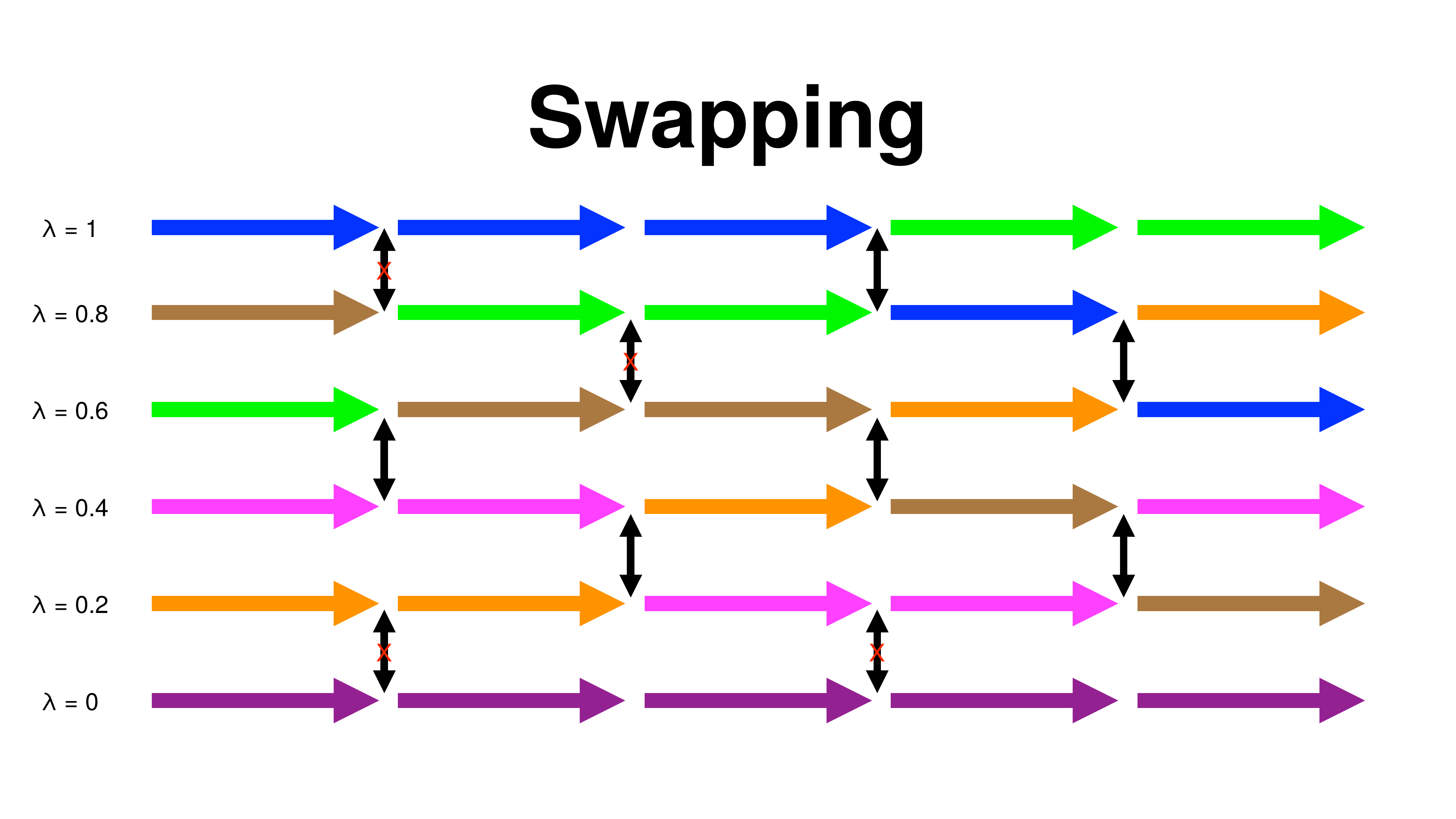

# Swapping
λ = 1

X

X

X
λ = 0.8

X

λ = 0.6
λ = 0.4
λ = 0.2
λ = 0
13